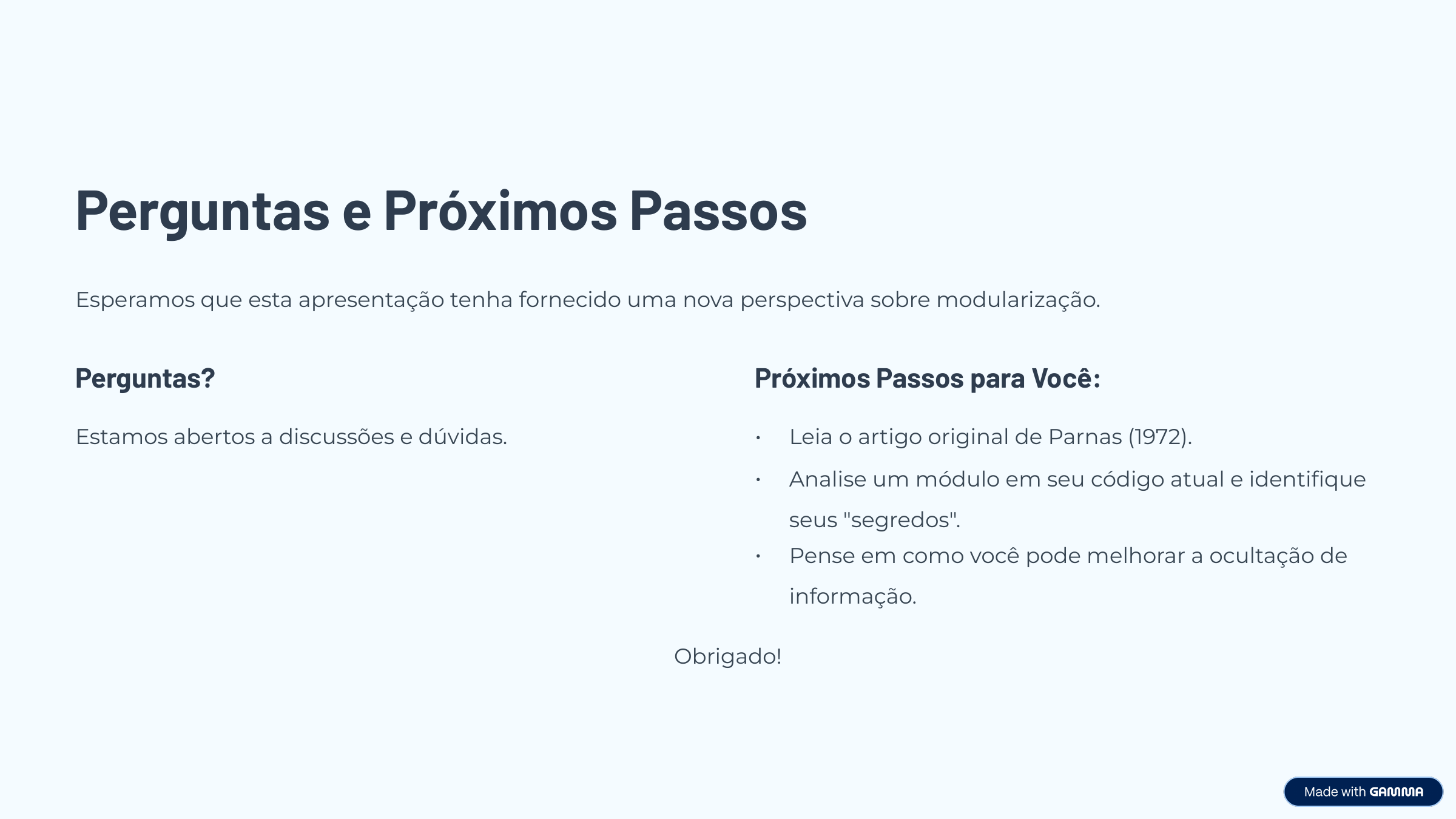

Perguntas e Próximos Passos
Esperamos que esta apresentação tenha fornecido uma nova perspectiva sobre modularização.
Perguntas?
Próximos Passos para Você:
Estamos abertos a discussões e dúvidas.
Leia o artigo original de Parnas (1972).
Analise um módulo em seu código atual e identifique seus "segredos".
Pense em como você pode melhorar a ocultação de informação.
Obrigado!